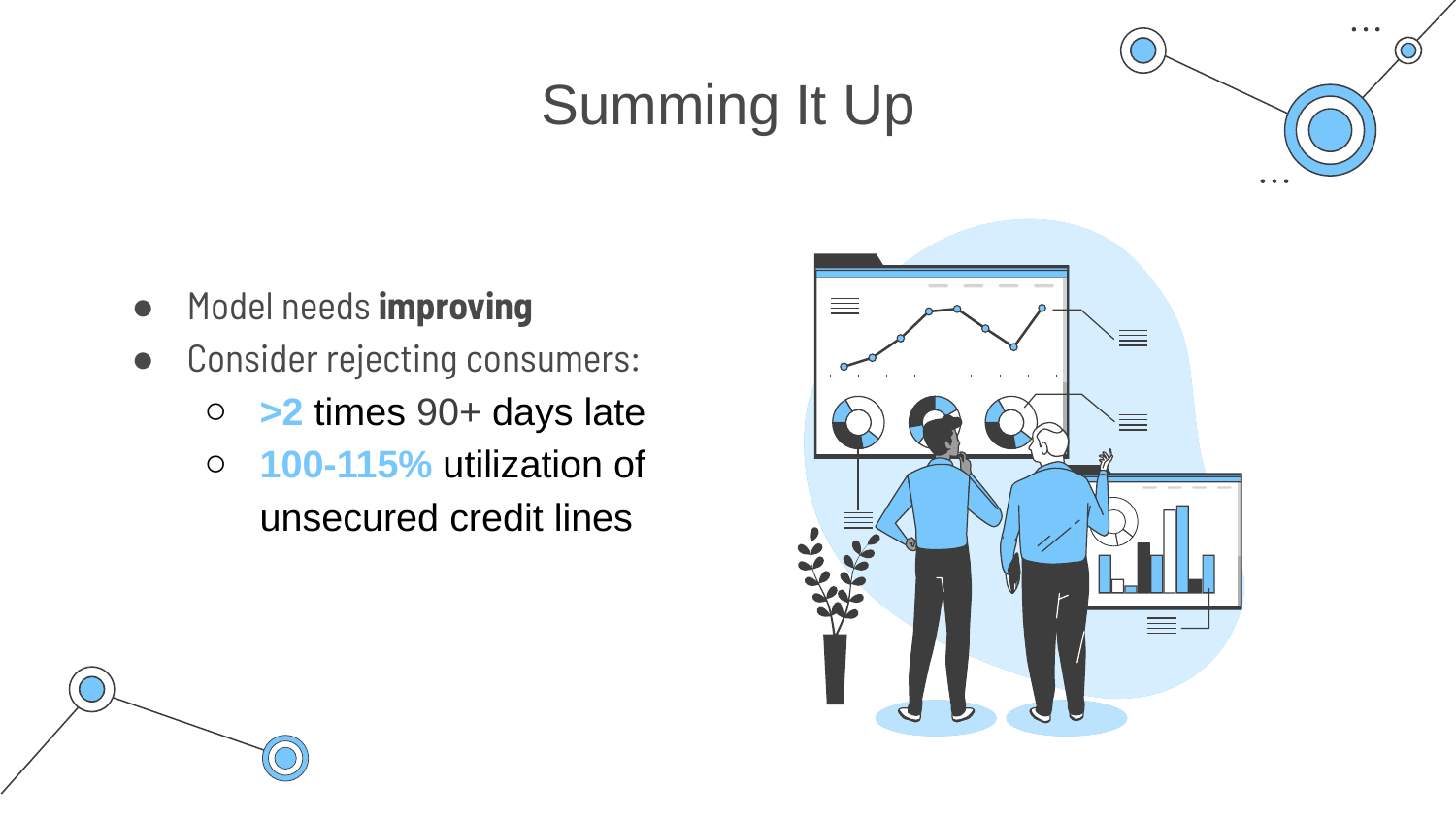

# Summing It Up

Model needs improving
Consider rejecting consumers:
>2 times 90+ days late
100-115% utilization of unsecured credit lines